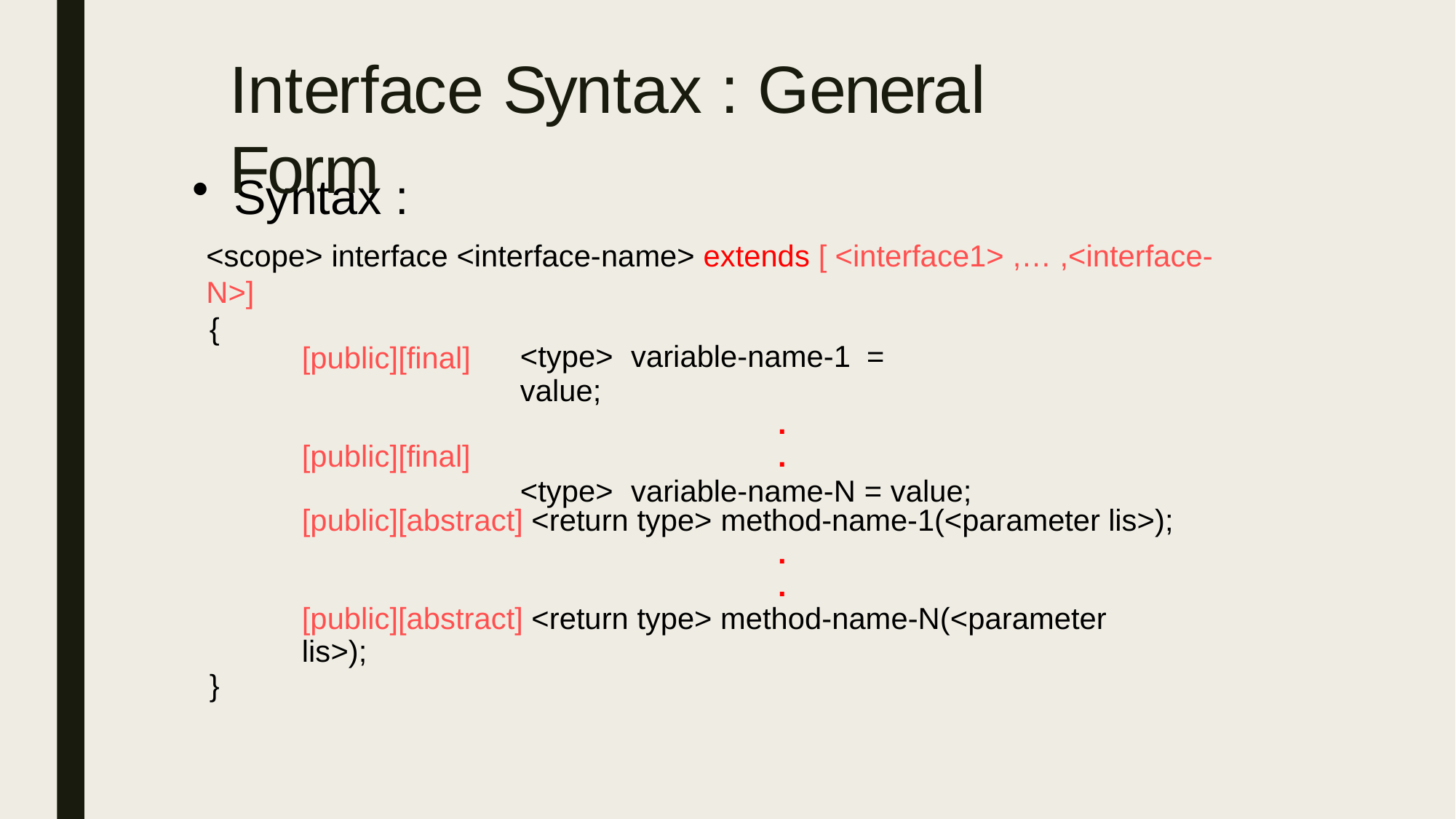

# Interface Syntax : General Form
Syntax :
<scope> interface <interface-name> extends [ <interface1> ,… ,<interface-N>]
{
[public][final]
<type>	variable-name-1	= value;
.
.
<type>	variable-name-N = value;
[public][final]
[public][abstract] <return type> method-name-1(<parameter lis>);
.
.
[public][abstract] <return type> method-name-N(<parameter lis>);
}